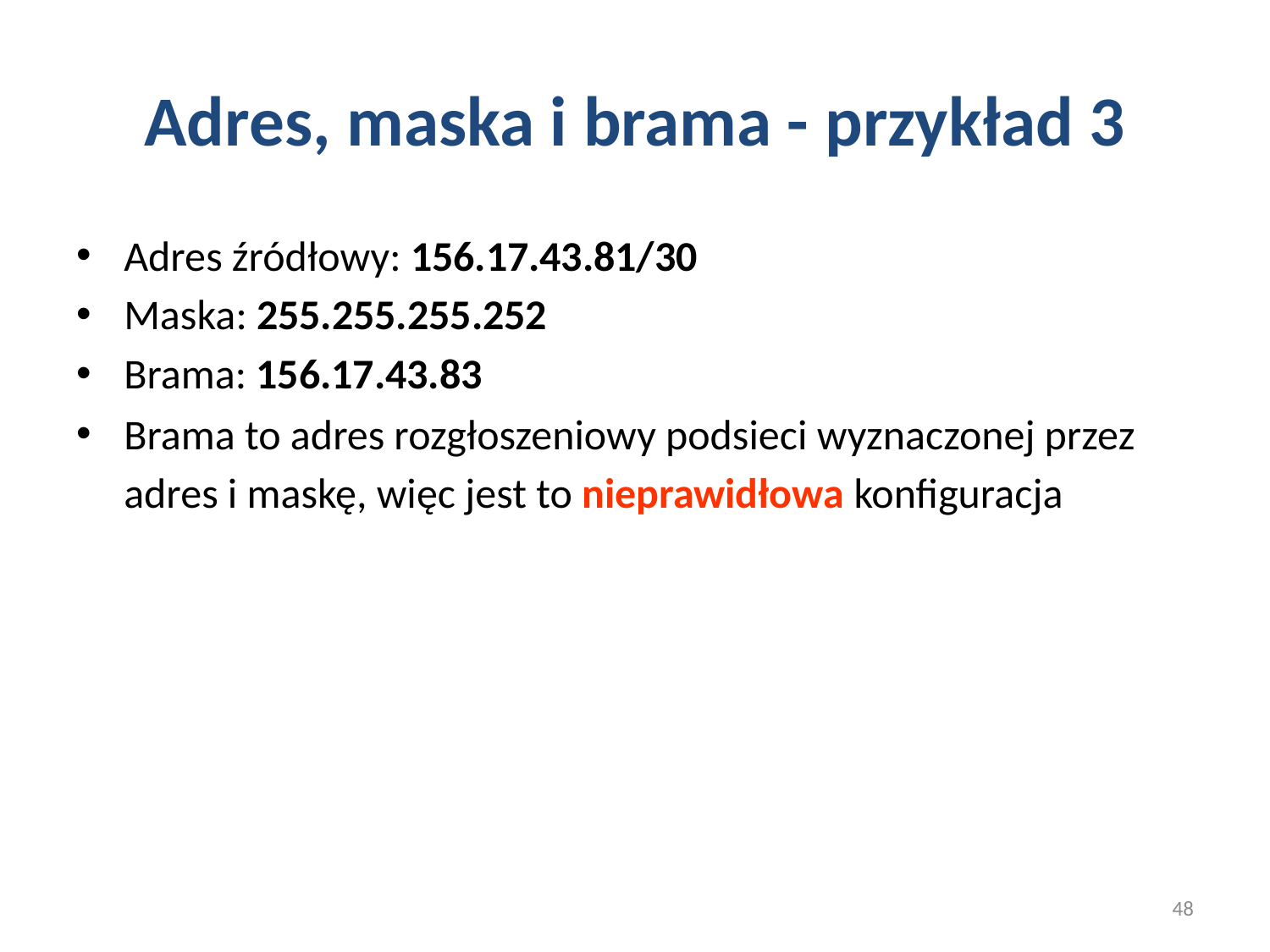

# Adres, maska i brama - przykład 3
Adres źródłowy: 156.17.43.81/30
Maska: 255.255.255.252
Brama: 156.17.43.83
Brama to adres rozgłoszeniowy podsieci wyznaczonej przez adres i maskę, więc jest to nieprawidłowa konfiguracja

48